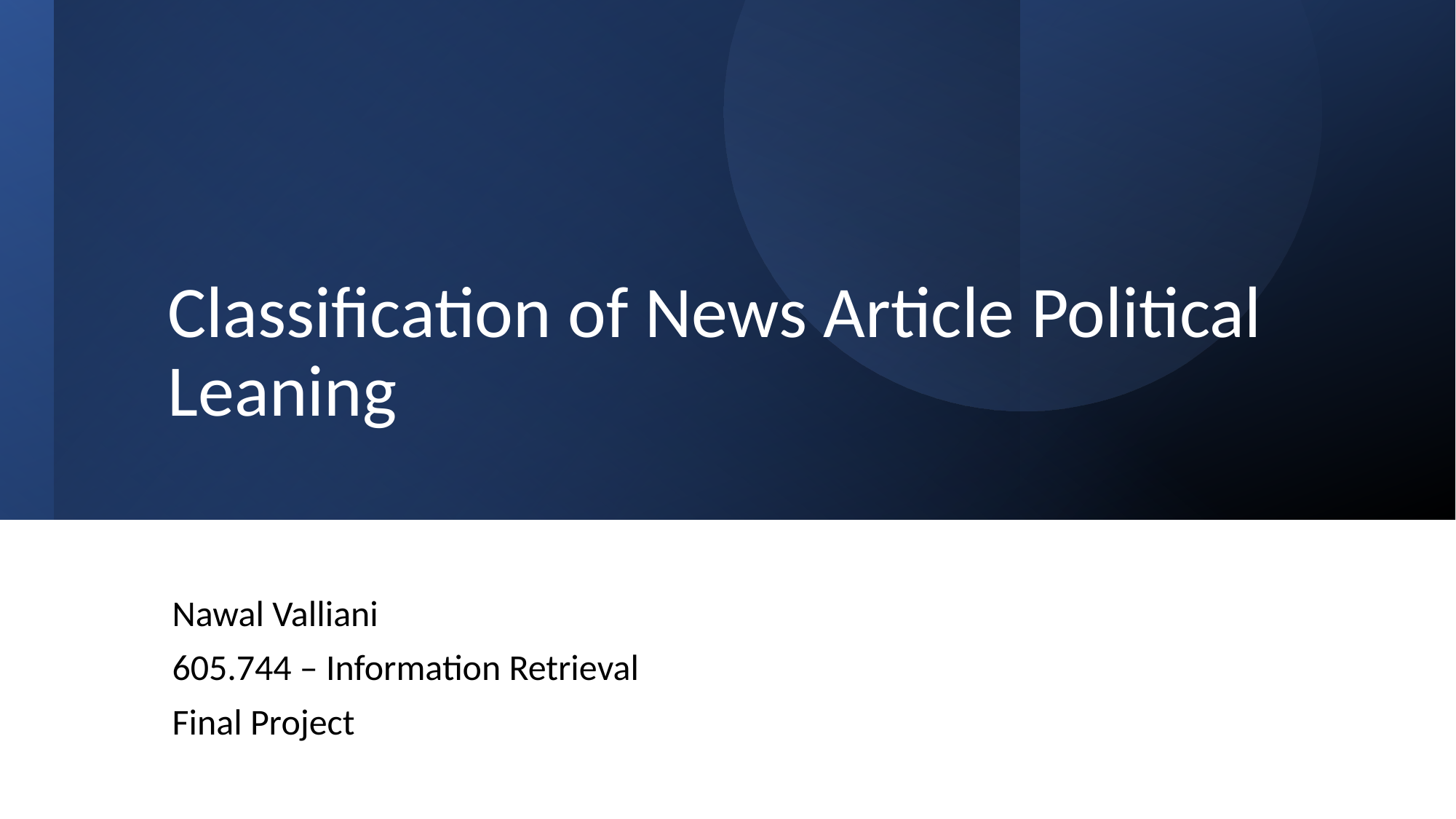

# Classification of News Article Political Leaning
Nawal Valliani
605.744 – Information Retrieval
Final Project
1